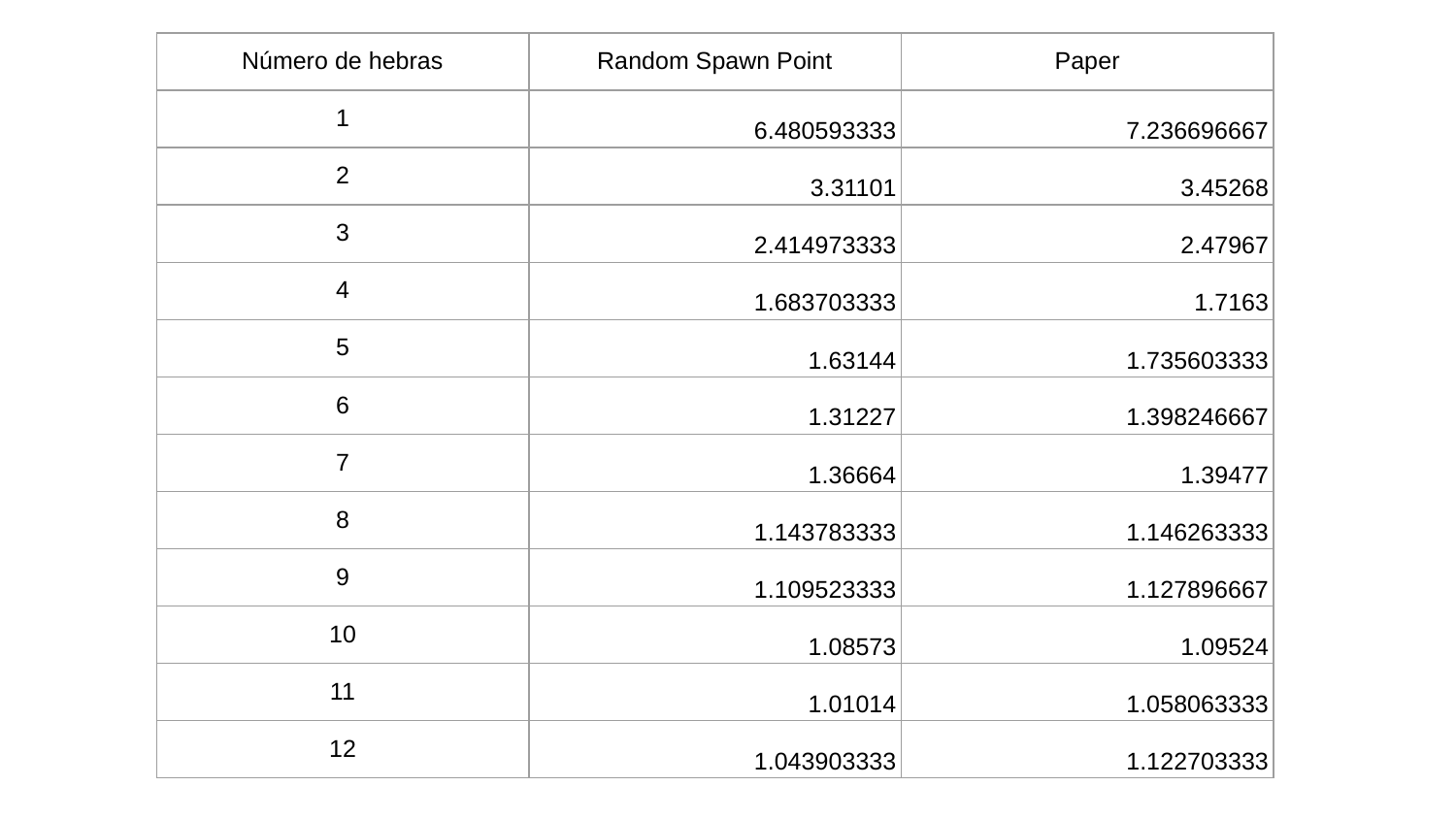

| Número de hebras | Random Spawn Point | Paper |
| --- | --- | --- |
| 1 | 6.480593333 | 7.236696667 |
| 2 | 3.31101 | 3.45268 |
| 3 | 2.414973333 | 2.47967 |
| 4 | 1.683703333 | 1.7163 |
| 5 | 1.63144 | 1.735603333 |
| 6 | 1.31227 | 1.398246667 |
| 7 | 1.36664 | 1.39477 |
| 8 | 1.143783333 | 1.146263333 |
| 9 | 1.109523333 | 1.127896667 |
| 10 | 1.08573 | 1.09524 |
| 11 | 1.01014 | 1.058063333 |
| 12 | 1.043903333 | 1.122703333 |